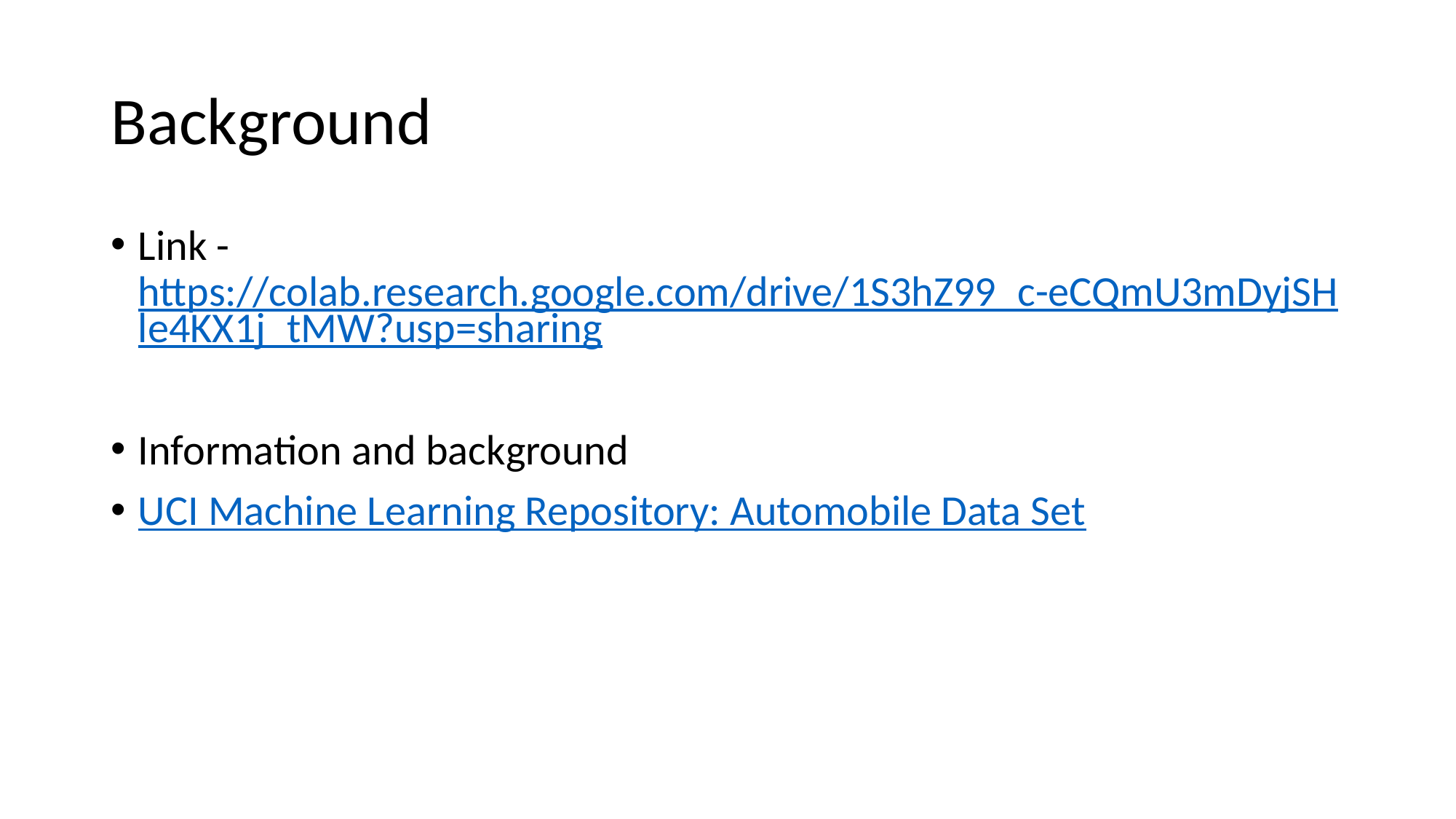

# Background
Link - https://colab.research.google.com/drive/1S3hZ99_c-eCQmU3mDyjSHle4KX1j_tMW?usp=sharing

Information and background
UCI Machine Learning Repository: Automobile Data Set